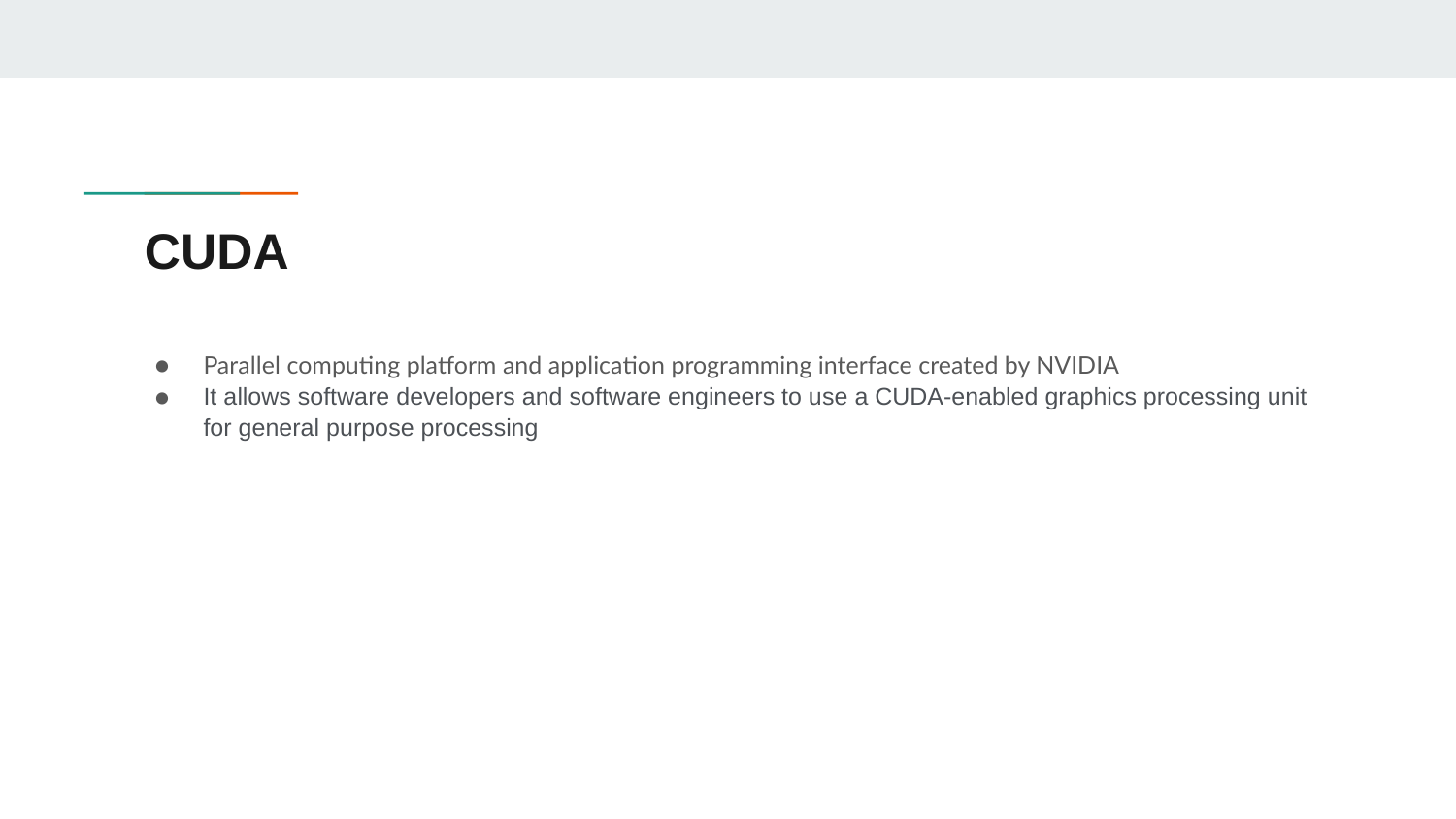

# CUDA
Parallel computing platform and application programming interface created by NVIDIA
It allows software developers and software engineers to use a CUDA-enabled graphics processing unit for general purpose processing